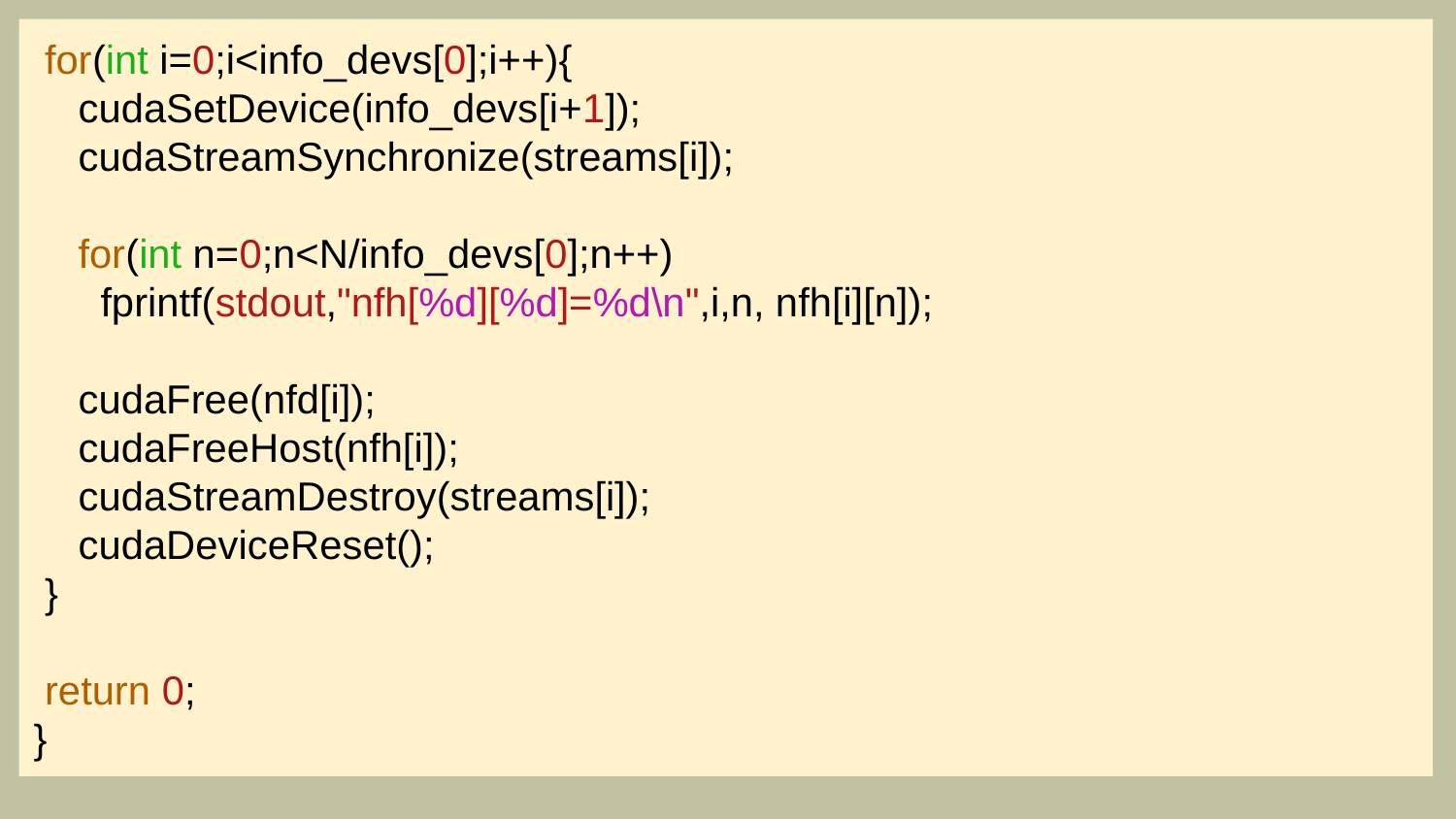

for(int i=0;i<info_devs[0];i++){
    cudaSetDevice(info_devs[i+1]);
    cudaStreamSynchronize(streams[i]);

    for(int n=0;n<N/info_devs[0];n++)
      fprintf(stdout,"nfh[%d][%d]=%d\n",i,n, nfh[i][n]);

    cudaFree(nfd[i]);
    cudaFreeHost(nfh[i]);
    cudaStreamDestroy(streams[i]);
    cudaDeviceReset();
 }

 return 0;
}